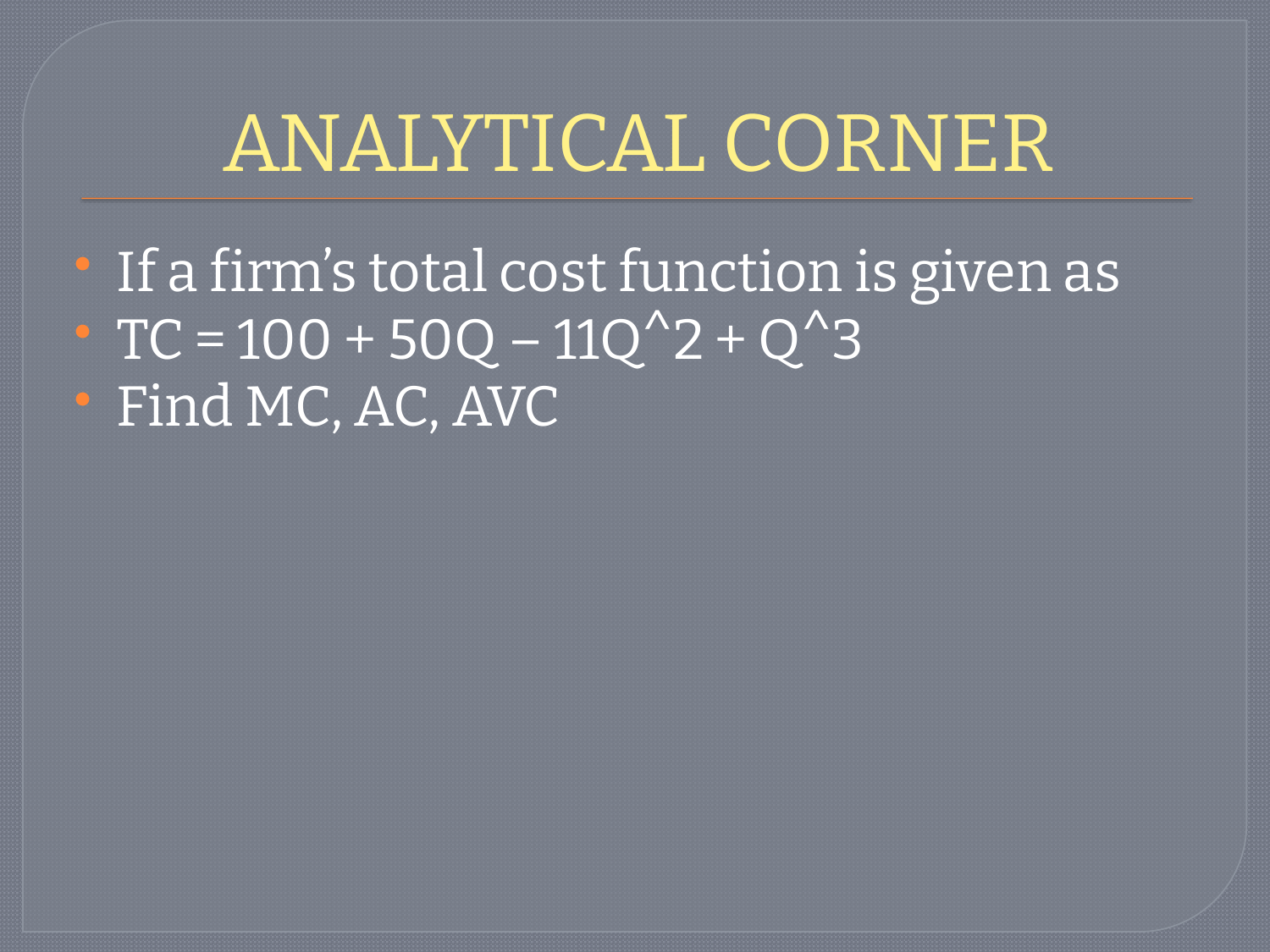

# ANALYTICAL CORNER
If a firm’s total cost function is given as
TC = 100 + 50Q – 11Q^2 + Q^3
Find MC, AC, AVC